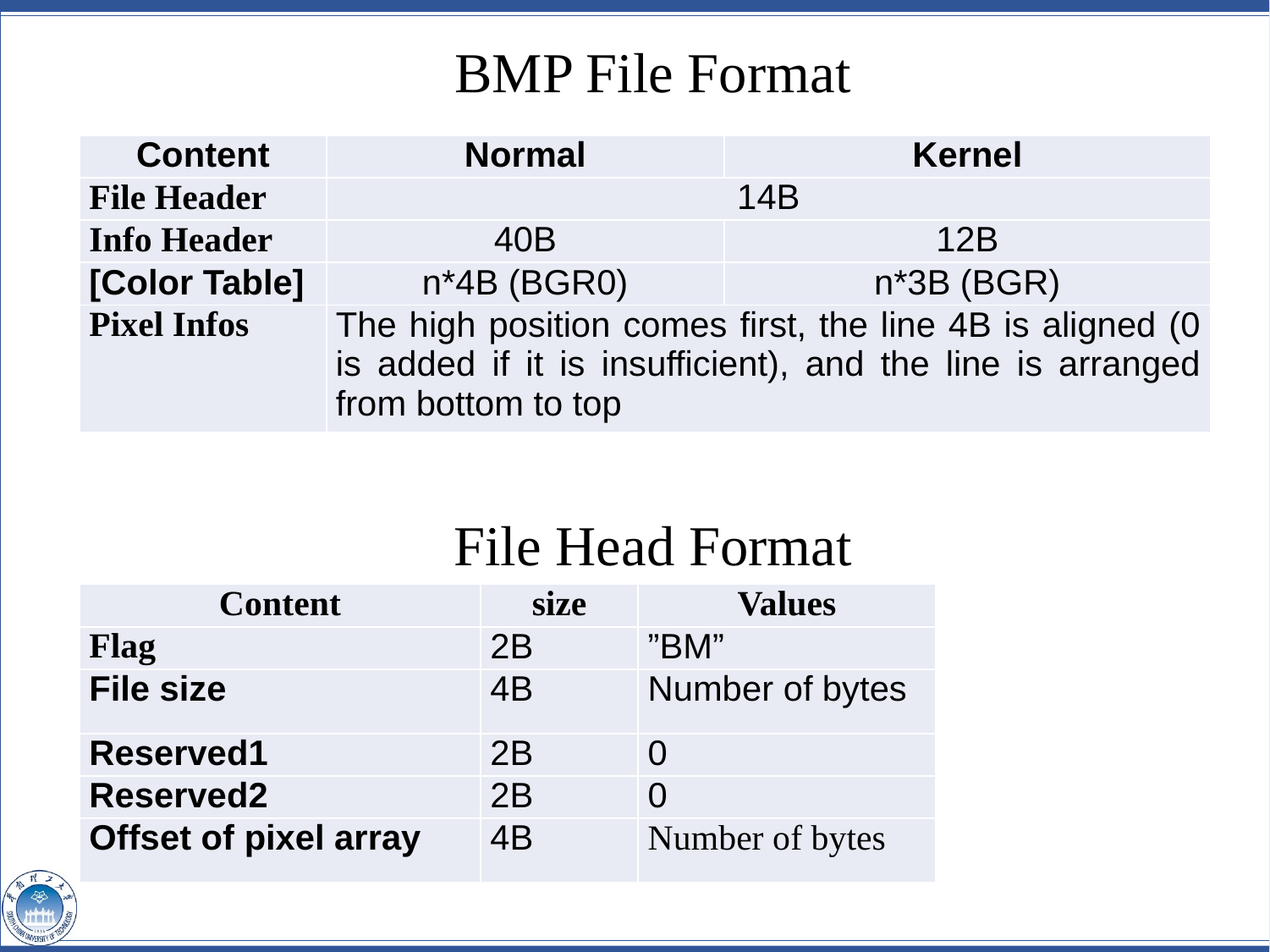

BMP File Format
| Content | Normal | Kernel |
| --- | --- | --- |
| File Header | 14B |  |
| Info Header | 40B | 12B |
| [Color Table] | n\*4B (BGR0) | n\*3B (BGR) |
| Pixel Infos | The high position comes first, the line 4B is aligned (0 is added if it is insufficient), and the line is arranged from bottom to top |  |
File Head Format
| Content | size | Values |
| --- | --- | --- |
| Flag | 2B | ”BM” |
| File size | 4B | Number of bytes |
| Reserved1 | 2B | 0 |
| Reserved2 | 2B | 0 |
| Offset of pixel array | 4B | Number of bytes |